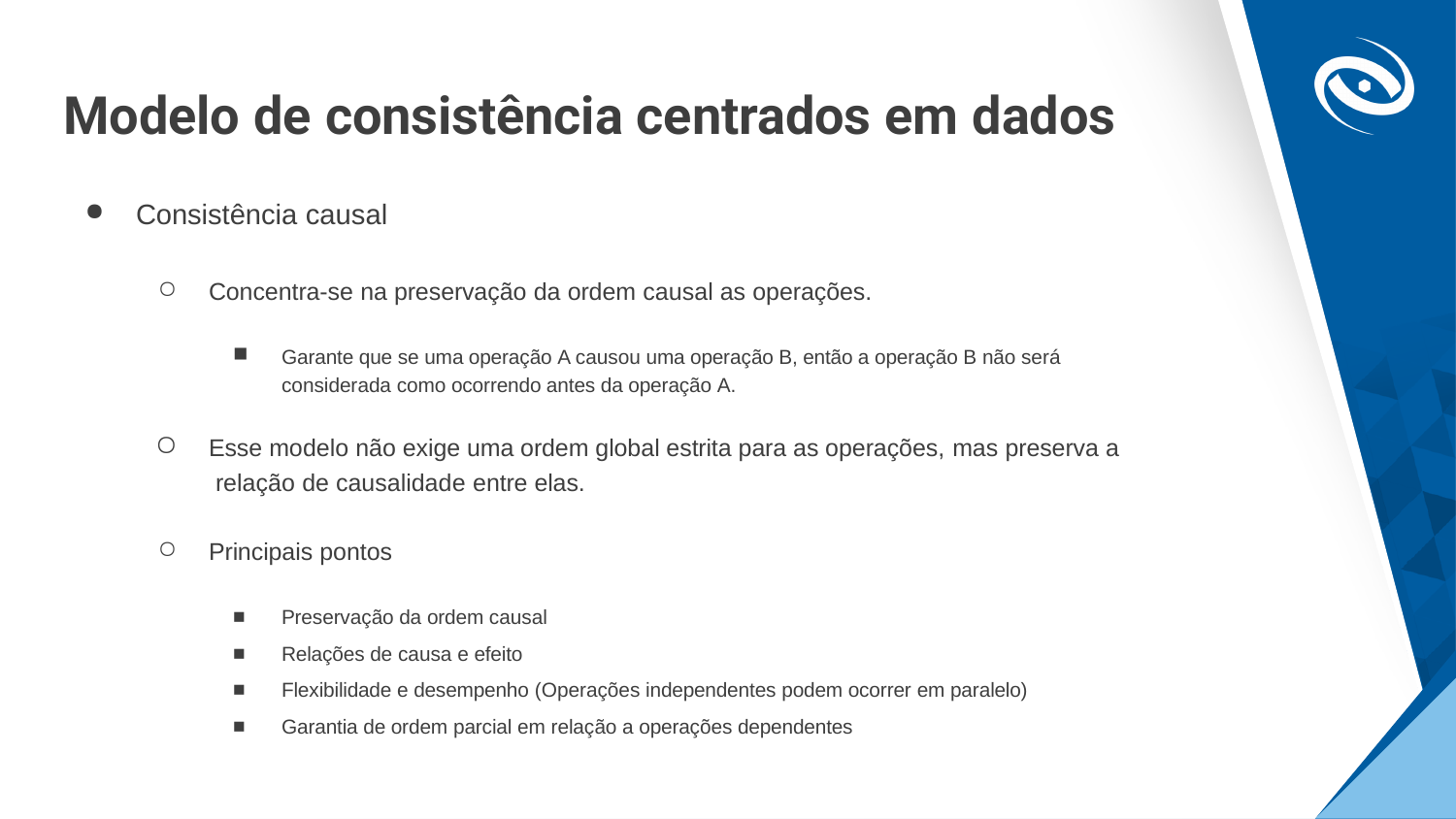

# Modelo de consistência centrados em dados
Consistência causal

Concentra-se na preservação da ordem causal as operações.

Garante que se uma operação A causou uma operação B, então a operação B não será  considerada como ocorrendo antes da operação A.

Esse modelo não exige uma ordem global estrita para as operações, mas preserva a  relação de causalidade entre elas.

Principais pontos

Preservação da ordem causal
Relações de causa e efeito
Flexibilidade e desempenho (Operações independentes podem ocorrer em paralelo)
Garantia de ordem parcial em relação a operações dependentes